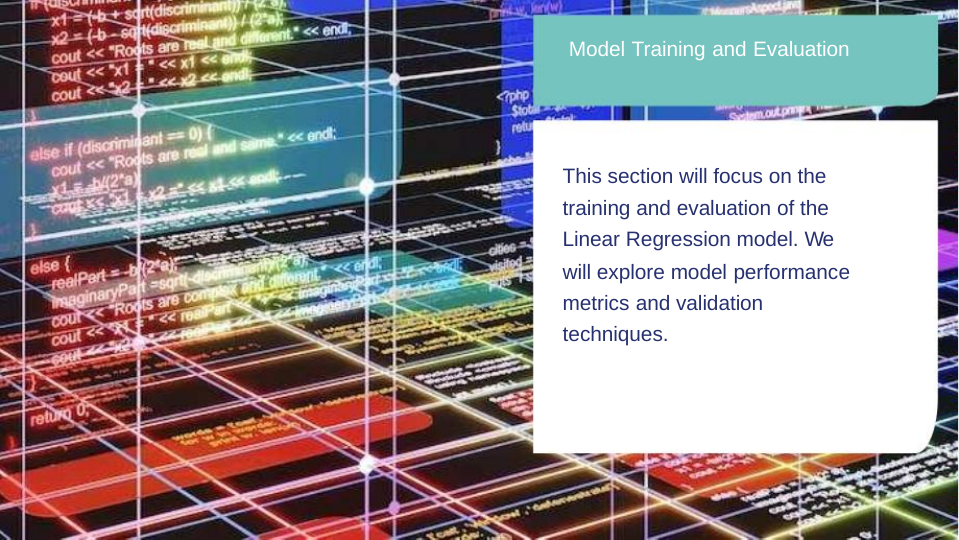

Model Training and Evaluation
This section will focus on the
training and evaluation of the
Linear Regression model. We
will explore model performance
metrics and validation
techniques.